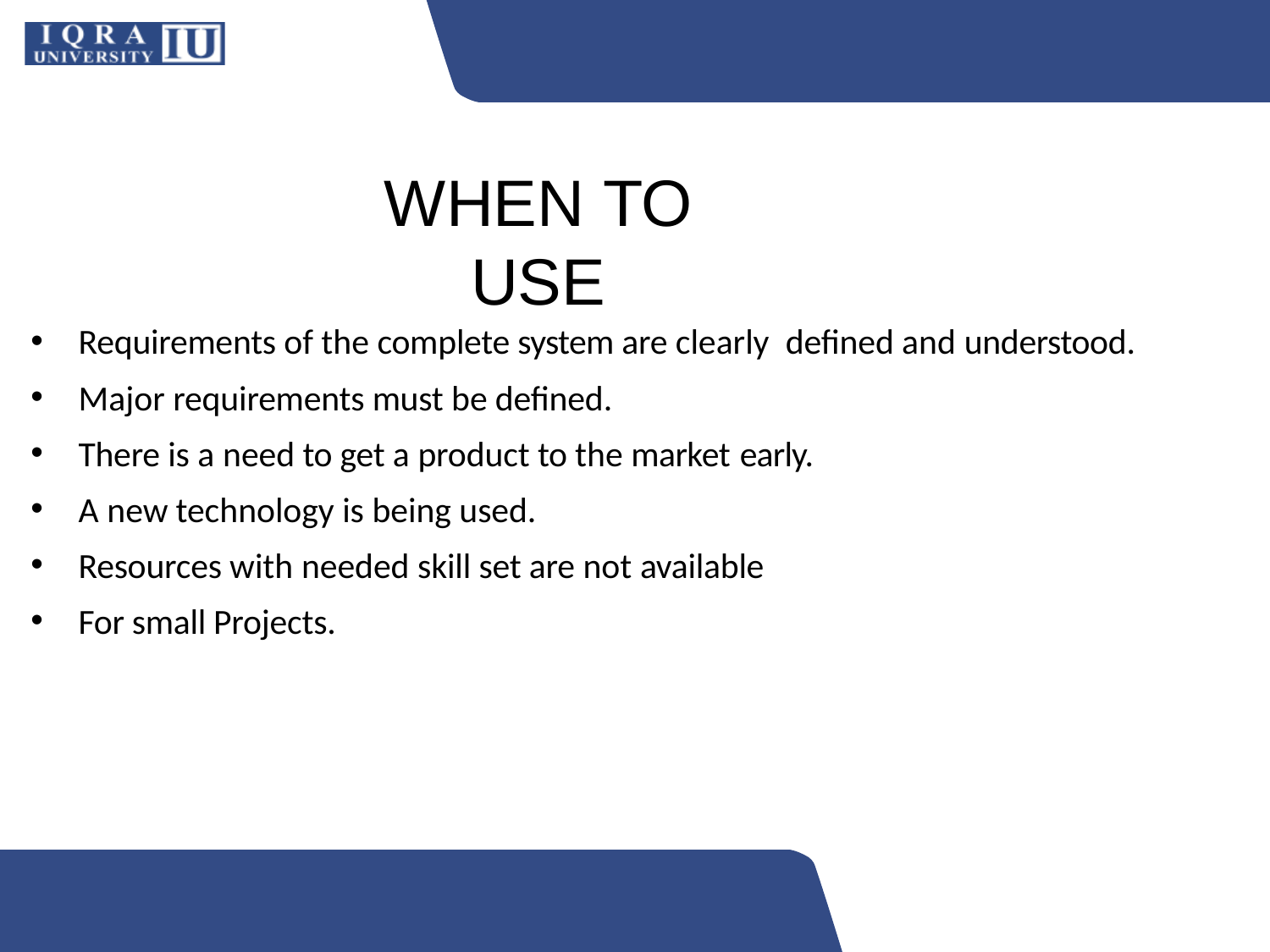

# WHEN TO USE
Requirements of the complete system are clearly  defined and understood.
Major requirements must be defined.
There is a need to get a product to the market early.
A new technology is being used.
Resources with needed skill set are not available
For small Projects.